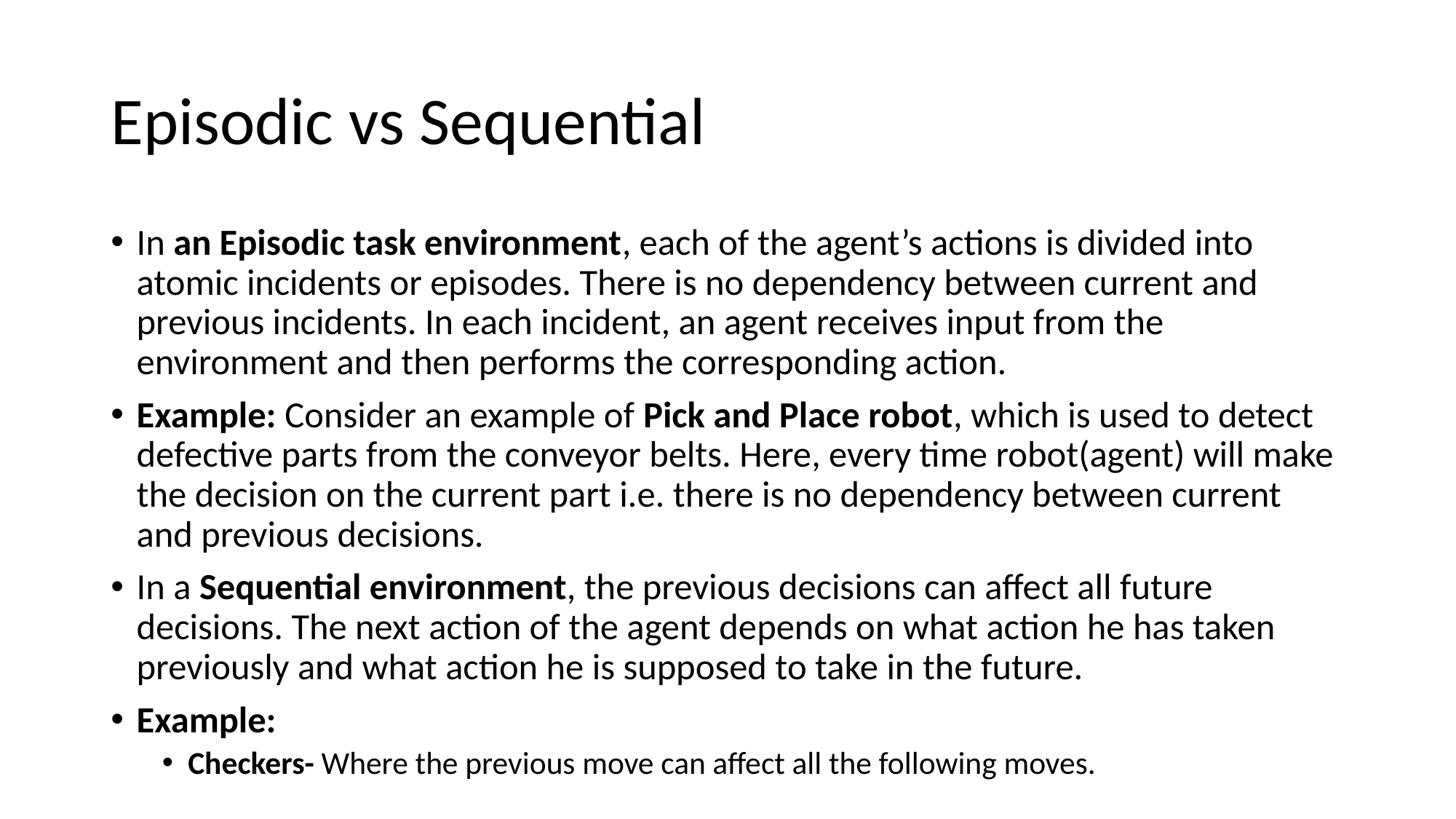

# Episodic vs Sequential
In an Episodic task environment, each of the agent’s actions is divided into atomic incidents or episodes. There is no dependency between current and previous incidents. In each incident, an agent receives input from the environment and then performs the corresponding action.
Example: Consider an example of Pick and Place robot, which is used to detect defective parts from the conveyor belts. Here, every time robot(agent) will make the decision on the current part i.e. there is no dependency between current and previous decisions.
In a Sequential environment, the previous decisions can affect all future decisions. The next action of the agent depends on what action he has taken previously and what action he is supposed to take in the future.
Example:
Checkers- Where the previous move can affect all the following moves.